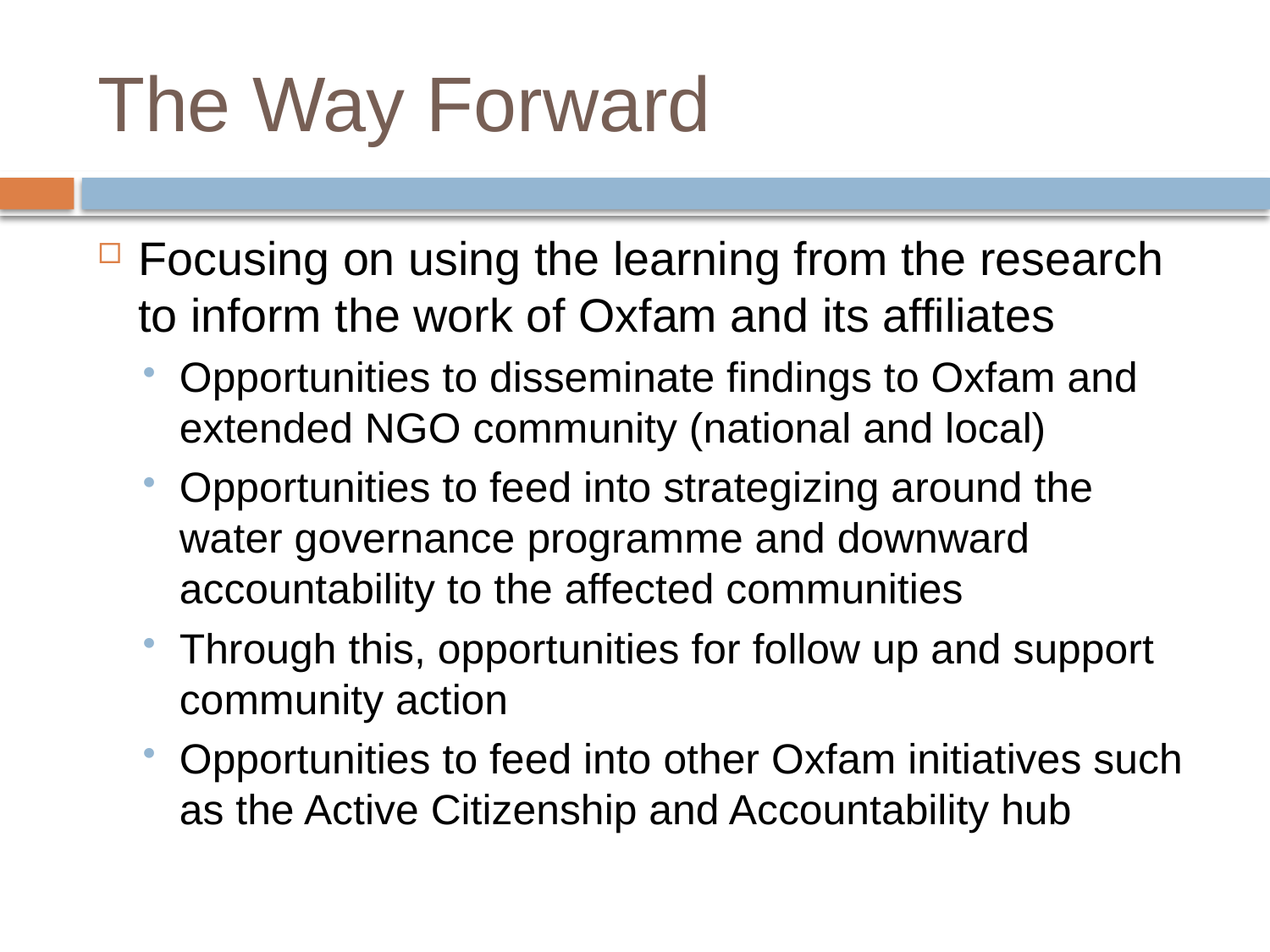

# The Way Forward
Focusing on using the learning from the research to inform the work of Oxfam and its affiliates
Opportunities to disseminate findings to Oxfam and extended NGO community (national and local)
Opportunities to feed into strategizing around the water governance programme and downward accountability to the affected communities
Through this, opportunities for follow up and support community action
Opportunities to feed into other Oxfam initiatives such as the Active Citizenship and Accountability hub